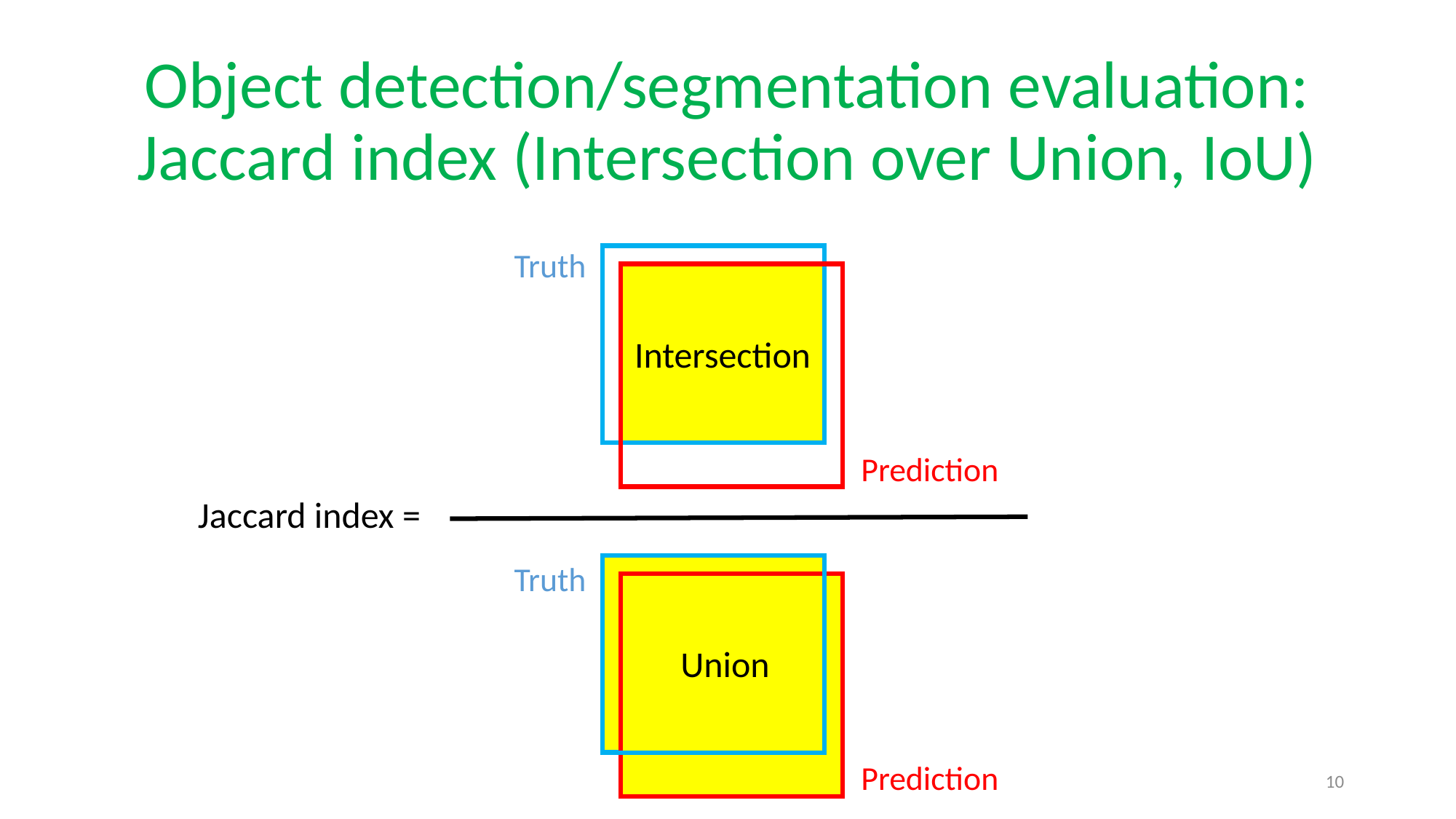

# Object detection/segmentation evaluation: Jaccard index (Intersection over Union, IoU)
Truth

Intersection

Prediction
Jaccard index =
Truth

Union

Union
Prediction
10